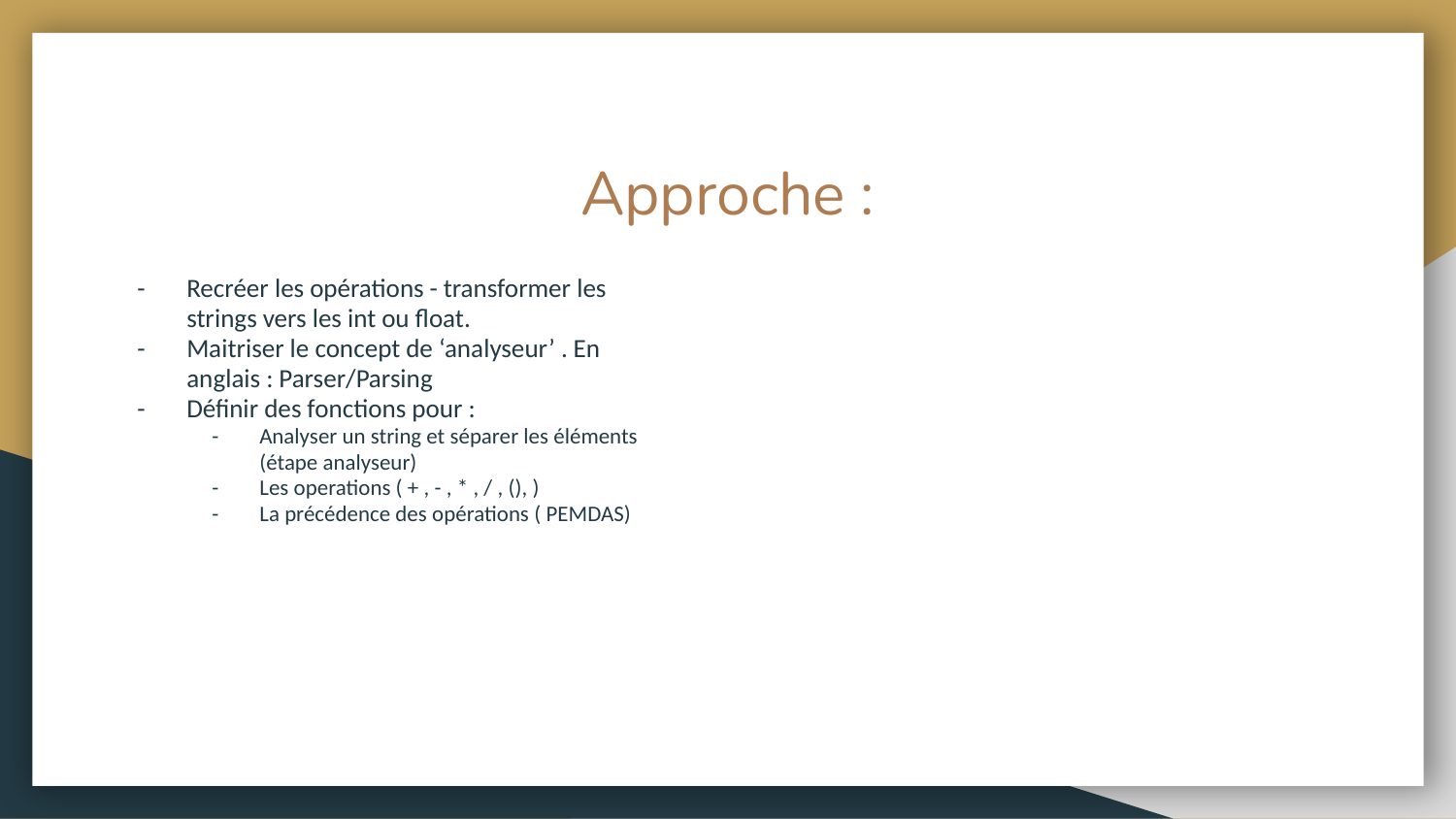

# Approche :
Recréer les opérations - transformer les strings vers les int ou float.
Maitriser le concept de ‘analyseur’ . En anglais : Parser/Parsing
Définir des fonctions pour :
Analyser un string et séparer les éléments (étape analyseur)
Les operations ( + , - , * , / , (), )
La précédence des opérations ( PEMDAS)